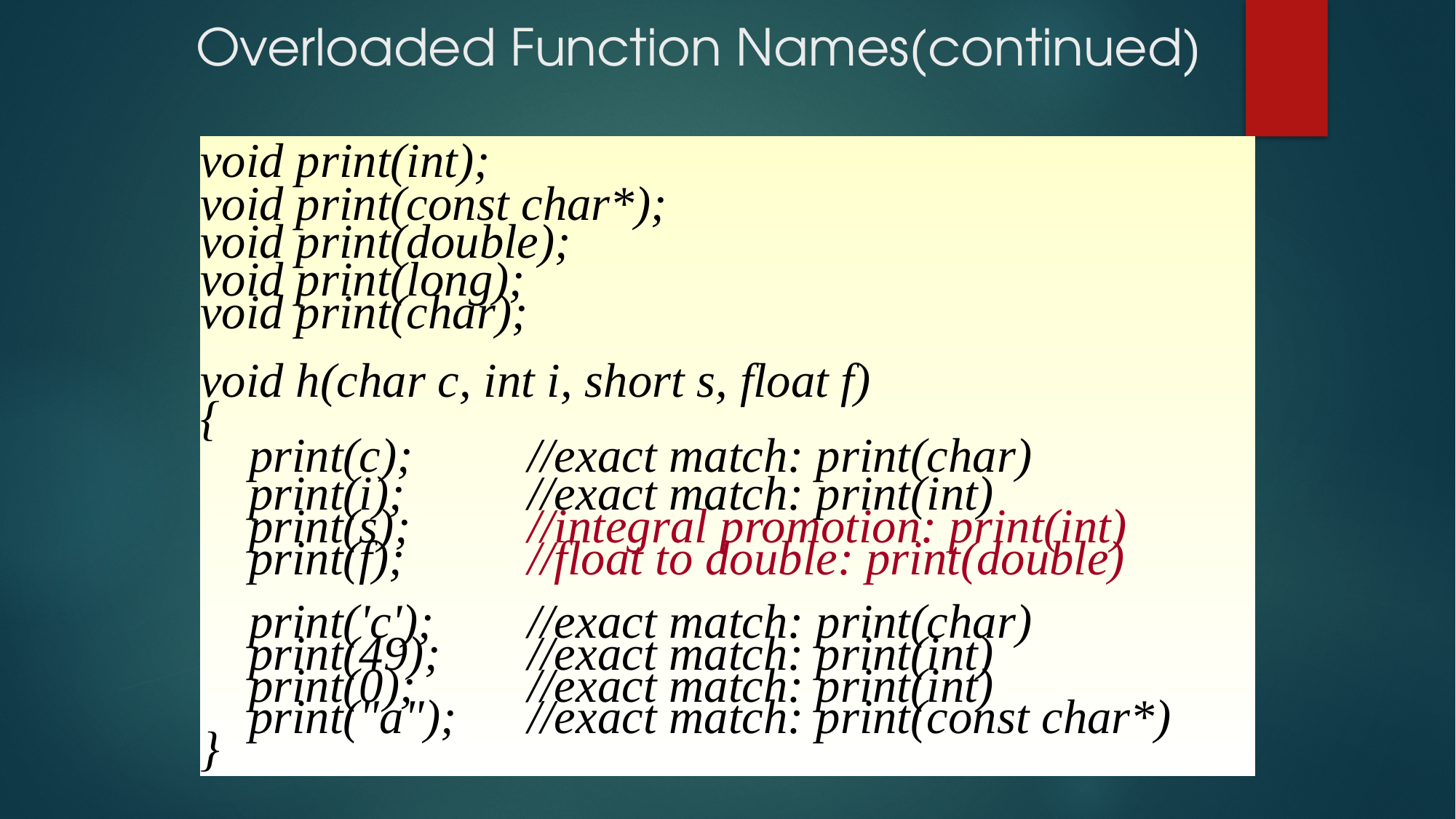

# Overloaded Function Names(continued)
void print(int);
void print(const char*);
void print(double);
void print(long);
void print(char);

void h(char c, int i, short s, float f)
{
    print(c);		//exact match: print(char)
    print(i); 		//exact match: print(int)
    print(s); 	//integral promotion: print(int)
    print(f);	 	//float to double: print(double)

    print('c'); 	//exact match: print(char)
    print(49); 	//exact match: print(int)
    print(0); 	//exact match: print(int)
    print("a"); 	//exact match: print(const char*)
}